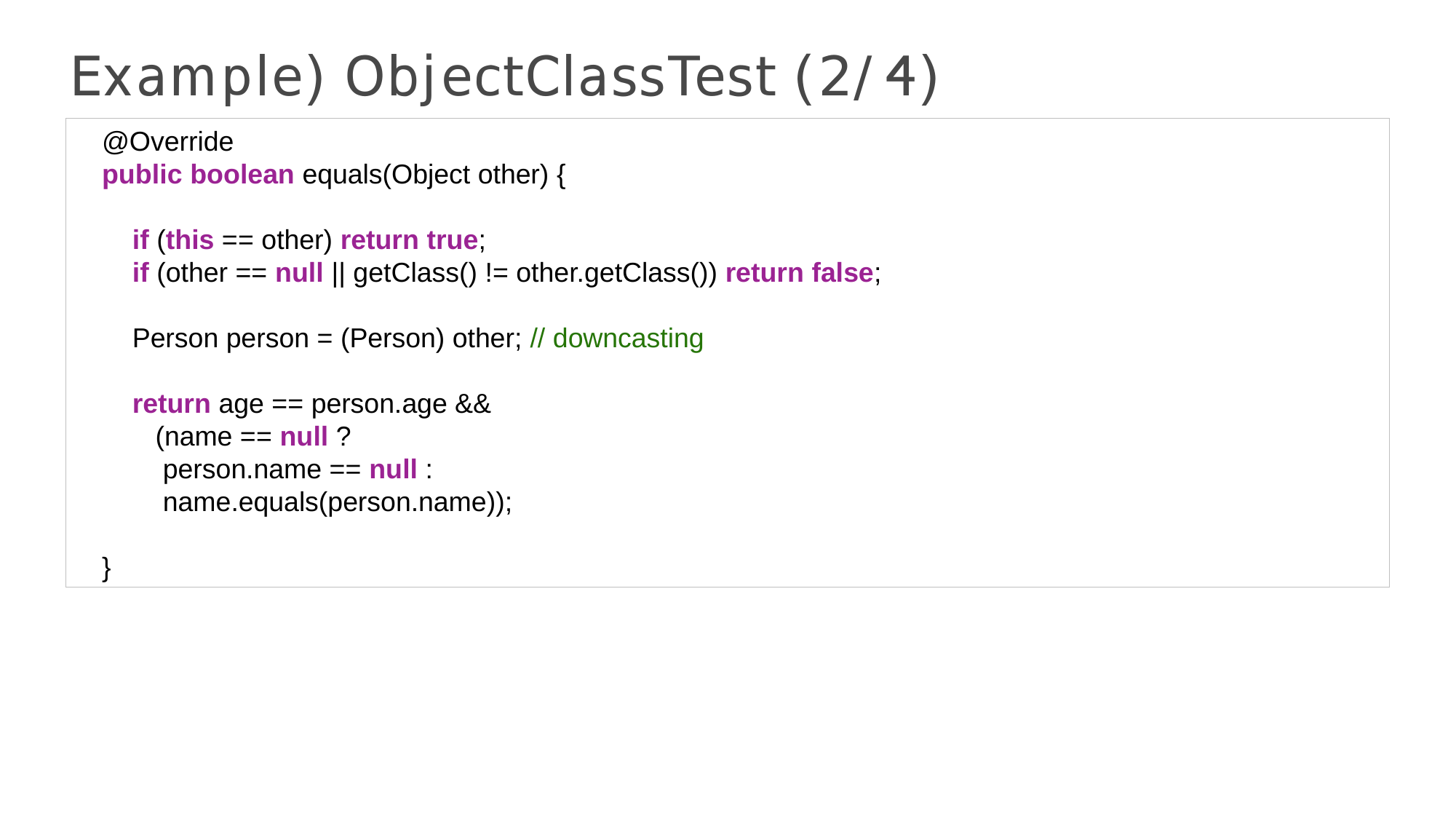

# Example) ObjectClassTest (2/4)
    @Override
    public boolean equals(Object other) {

        if (this == other) return true;
        if (other == null || getClass() != other.getClass()) return false;

        Person person = (Person) other; // downcasting

        return age == person.age &&
           (name == null ?
            person.name == null :
            name.equals(person.name));

    }
7